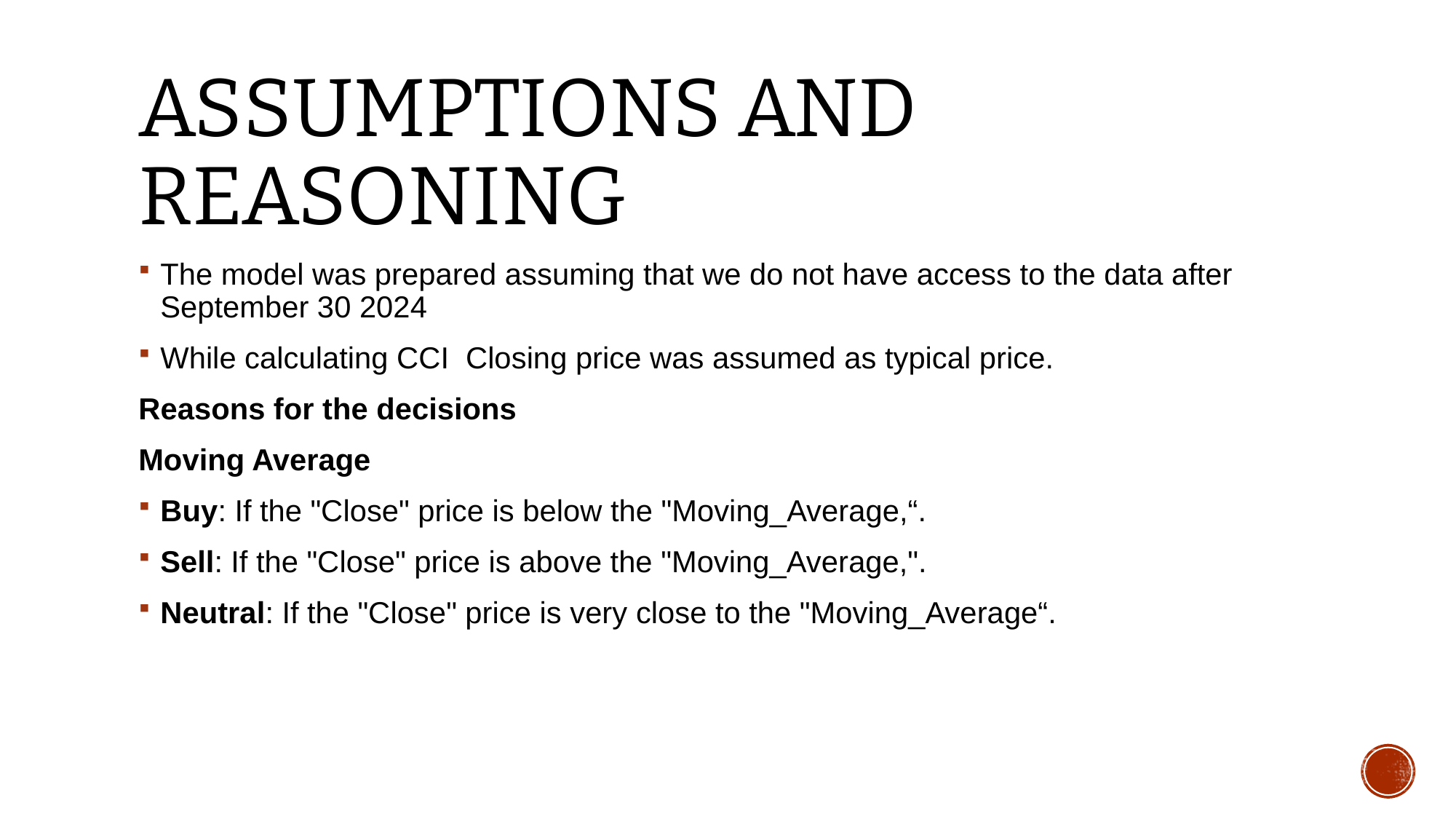

# Assumptions and Reasoning
The model was prepared assuming that we do not have access to the data after September 30 2024
While calculating CCI  Closing price was assumed as typical price.
Reasons for the decisions
Moving Average
Buy: If the "Close" price is below the "Moving_Average,“.
Sell: If the "Close" price is above the "Moving_Average,".
Neutral: If the "Close" price is very close to the "Moving_Average“.